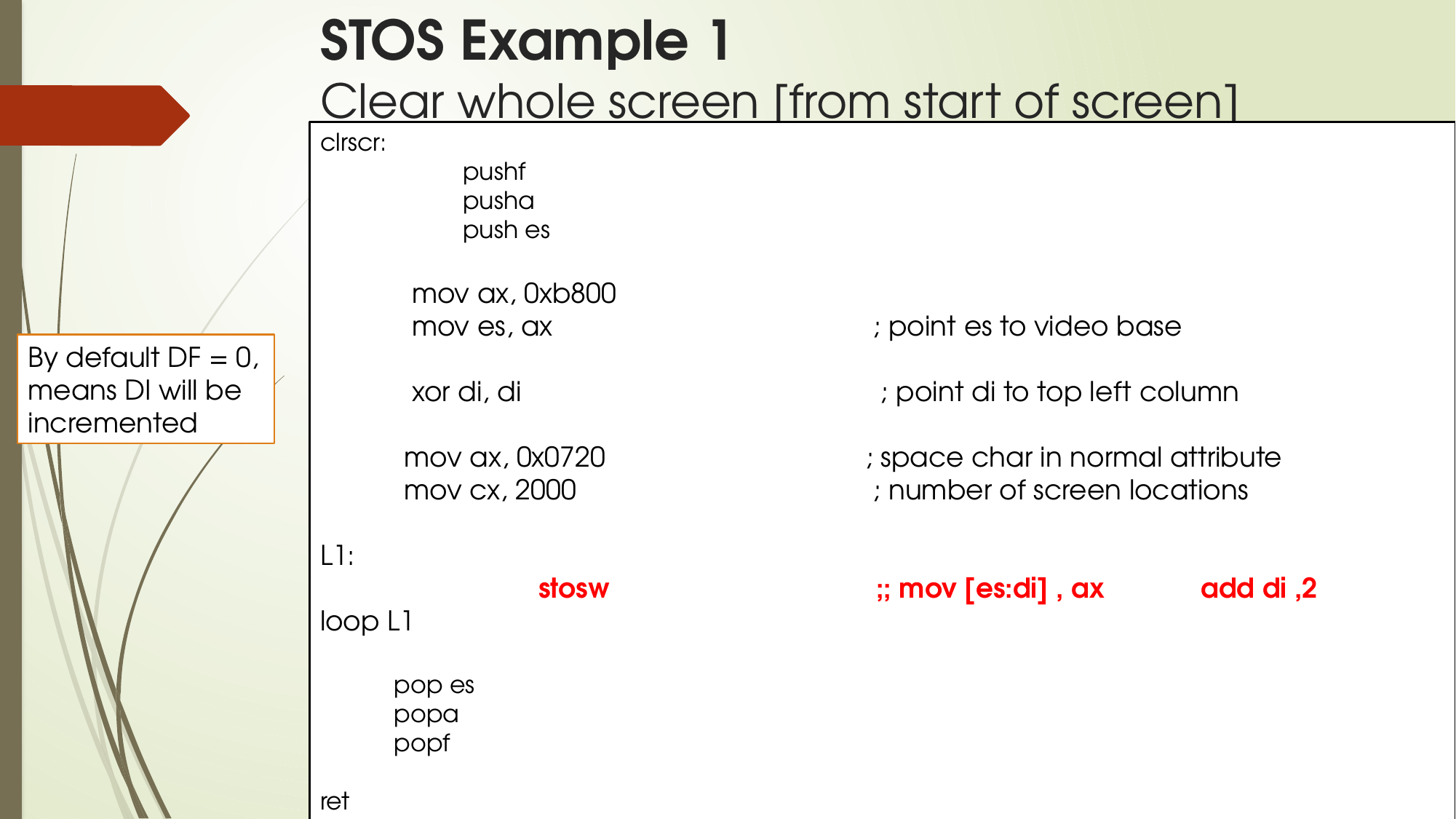

# STOS Example 1 Clear whole screen [from start of screen]
clrscr:
	     pushf
	     pusha
	     push es

            mov ax, 0xb800
            mov es, ax              		 ; point es to video base

            xor di, di                			  ; point di to top left column

           mov ax, 0x0720       		; space char in normal attribute
           mov cx, 2000    			 ; number of screen locations

L1:
		stosw	                              ;; mov [es:di] , ax 	 add di ,2
loop L1

           pop es
           popa
           popf

ret
By default DF = 0, means DI will be incremented